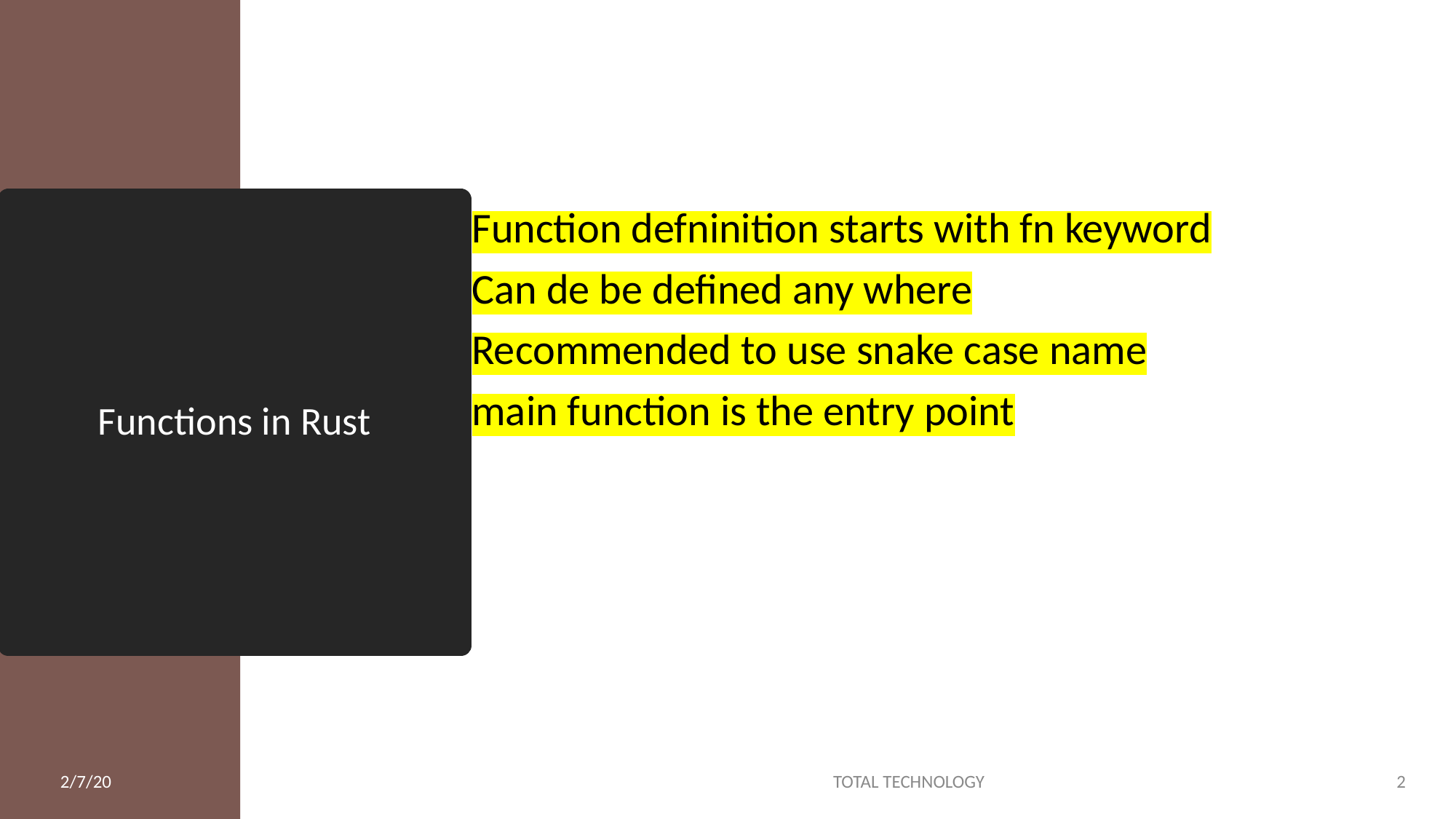

Function defninition starts with fn keyword
Can de be defined any where
Recommended to use snake case name
main function is the entry point
# Functions in Rust
2/7/20
TOTAL TECHNOLOGY
2